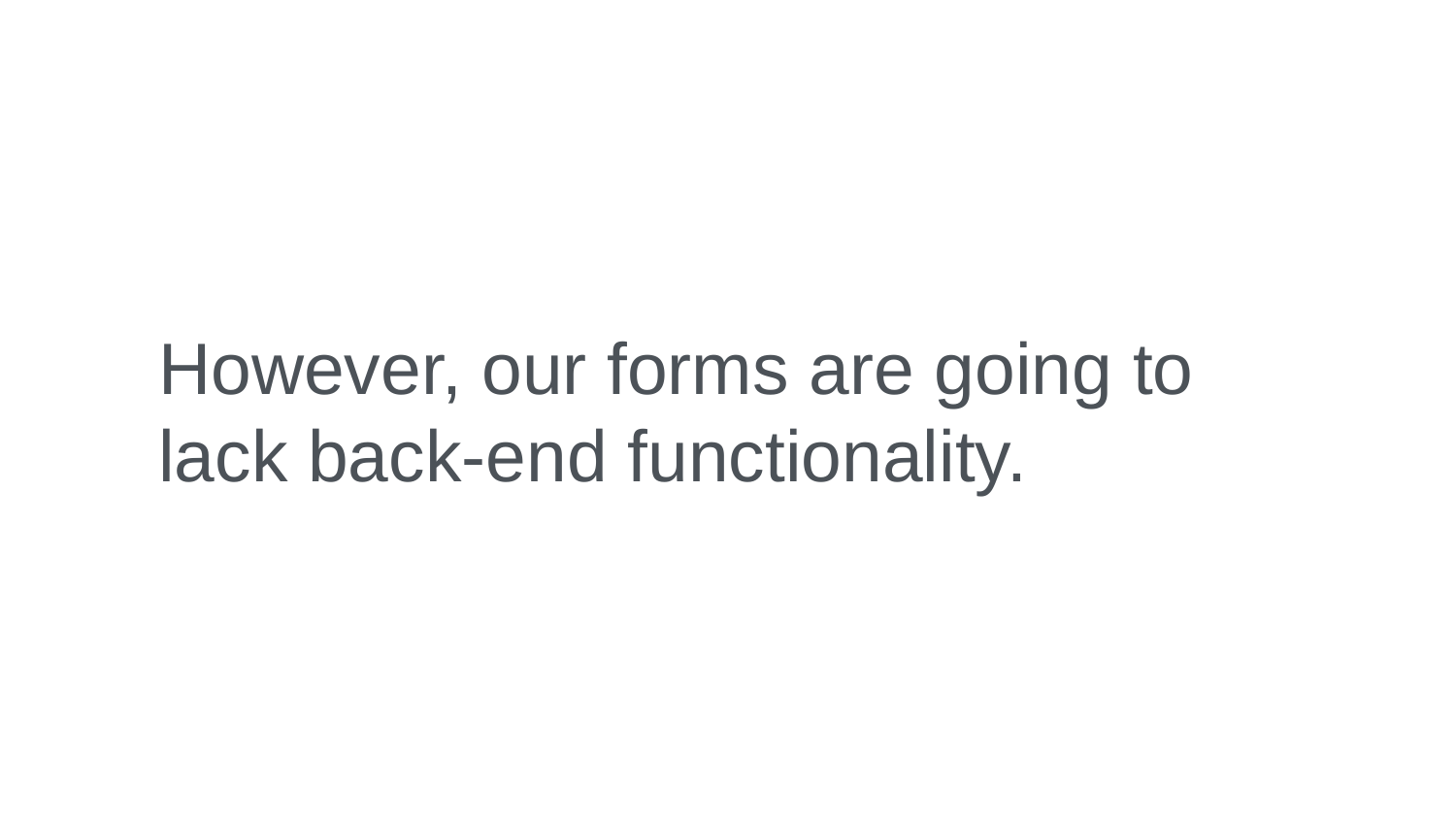

However, our forms are going to lack back-end functionality.